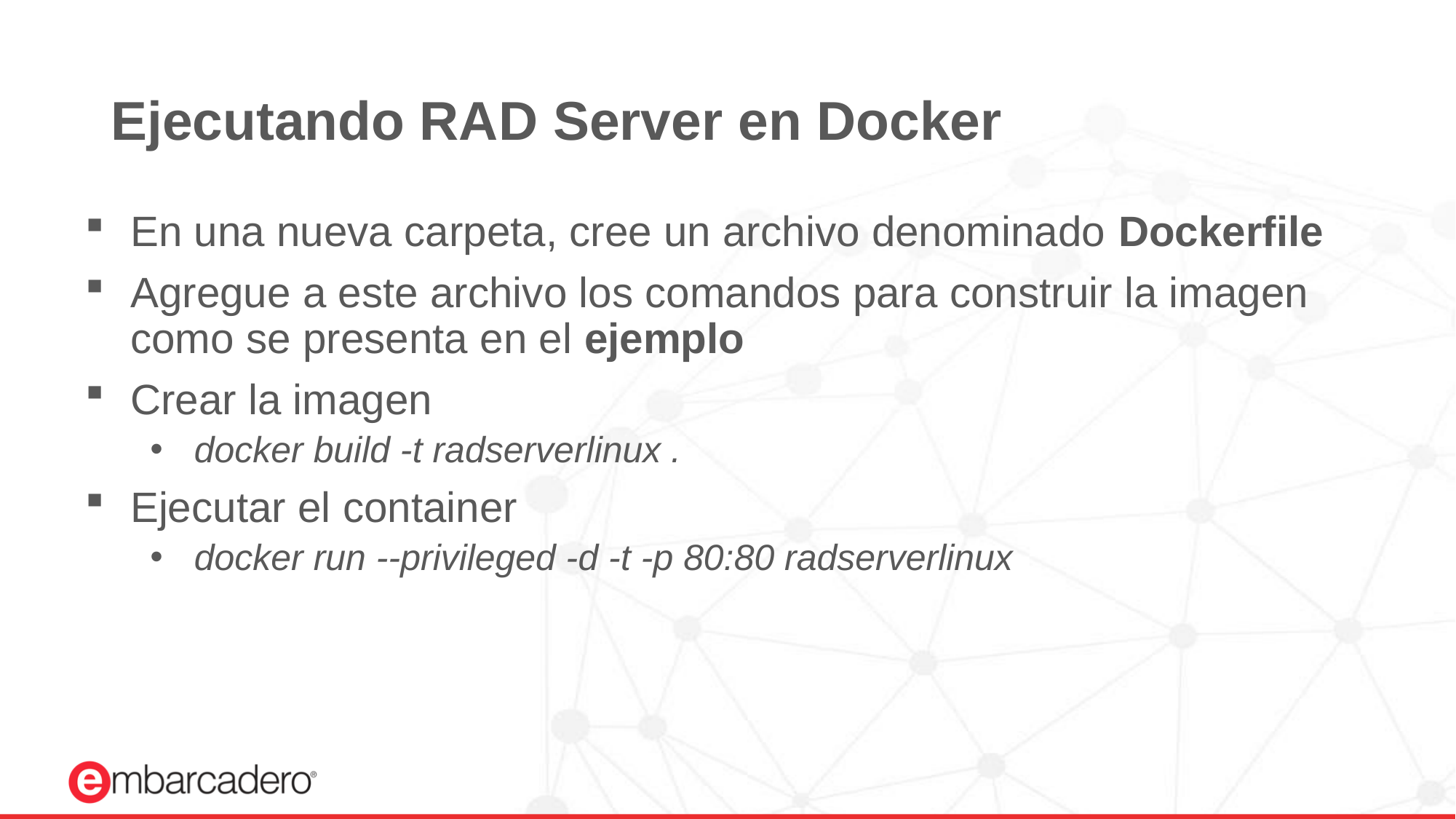

# Ejecutando RAD Server en Docker
En una nueva carpeta, cree un archivo denominado Dockerfile
Agregue a este archivo los comandos para construir la imagen como se presenta en el ejemplo
Crear la imagen
docker build -t radserverlinux .
Ejecutar el container
docker run --privileged -d -t -p 80:80 radserverlinux